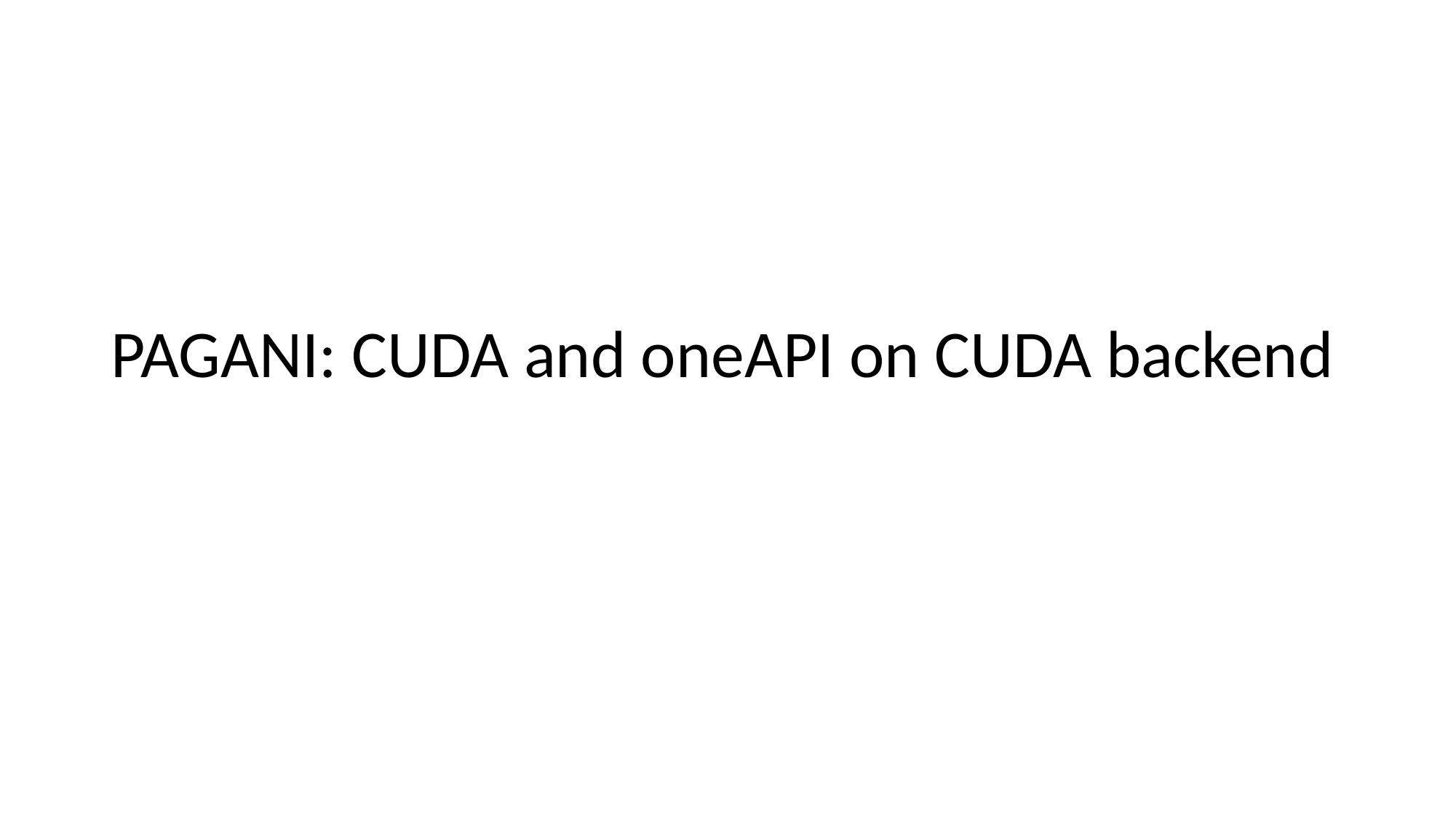

# PAGANI: CUDA and oneAPI on CUDA backend